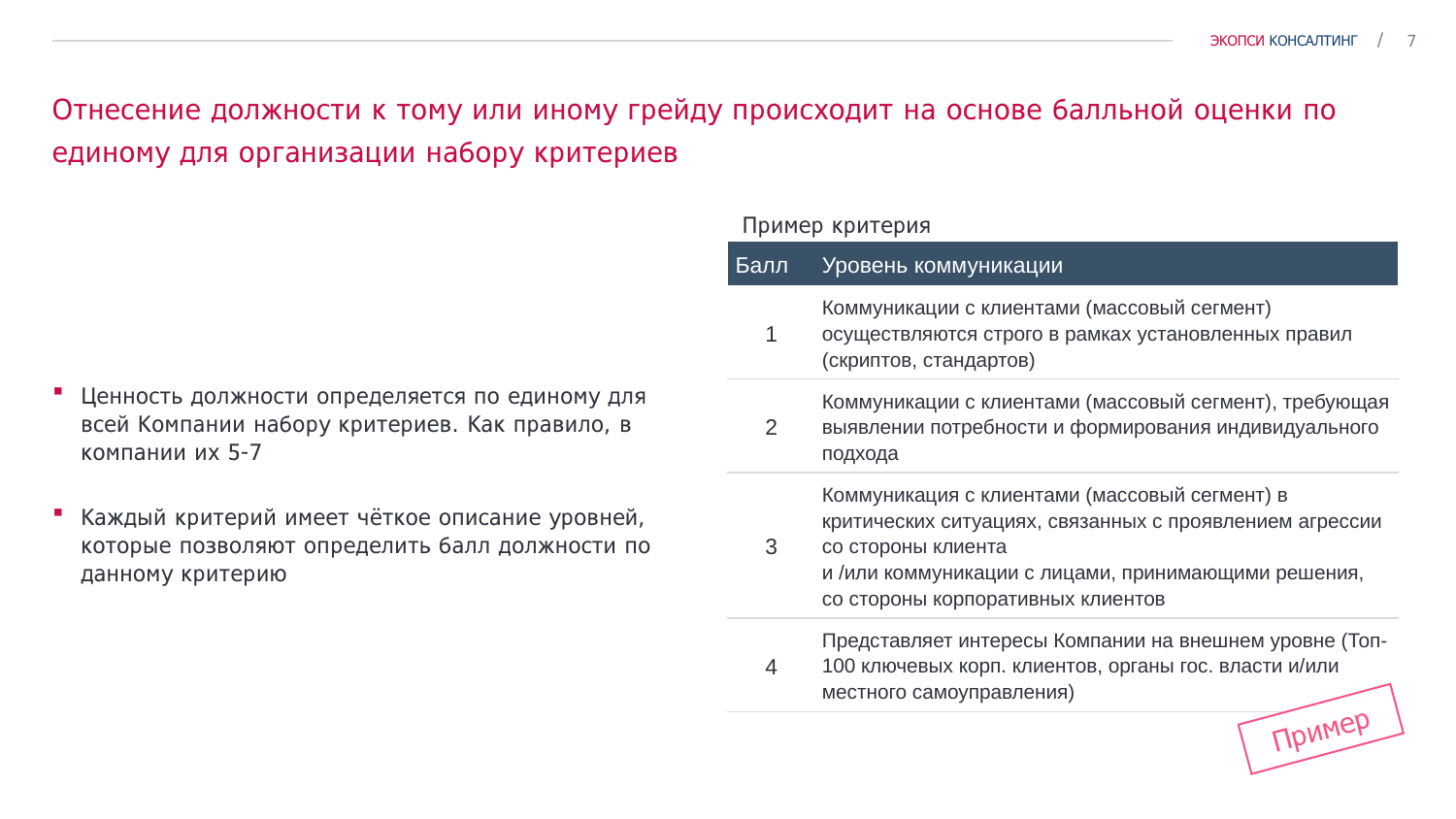

# Отнесение должности к тому или иному грейду происходит на основе балльной оценки по единому для организации набору критериев
Пример критерия
| Балл | Уровень коммуникации |
| --- | --- |
| 1 | Коммуникации с клиентами (массовый сегмент) осуществляются строго в рамках установленных правил (скриптов, стандартов) |
| 2 | Коммуникации с клиентами (массовый сегмент), требующая выявлении потребности и формирования индивидуального подхода |
| 3 | Коммуникация с клиентами (массовый сегмент) в критических ситуациях, связанных с проявлением агрессии со стороны клиента и /или коммуникации с лицами, принимающими решения, со стороны корпоративных клиентов |
| 4 | Представляет интересы Компании на внешнем уровне (Топ-100 ключевых корп. клиентов, органы гос. власти и/или местного самоуправления) |
Ценность должности определяется по единому для всей Компании набору критериев. Как правило, в компании их 5-7
Каждый критерий имеет чёткое описание уровней, которые позволяют определить балл должности по данному критерию

Пример